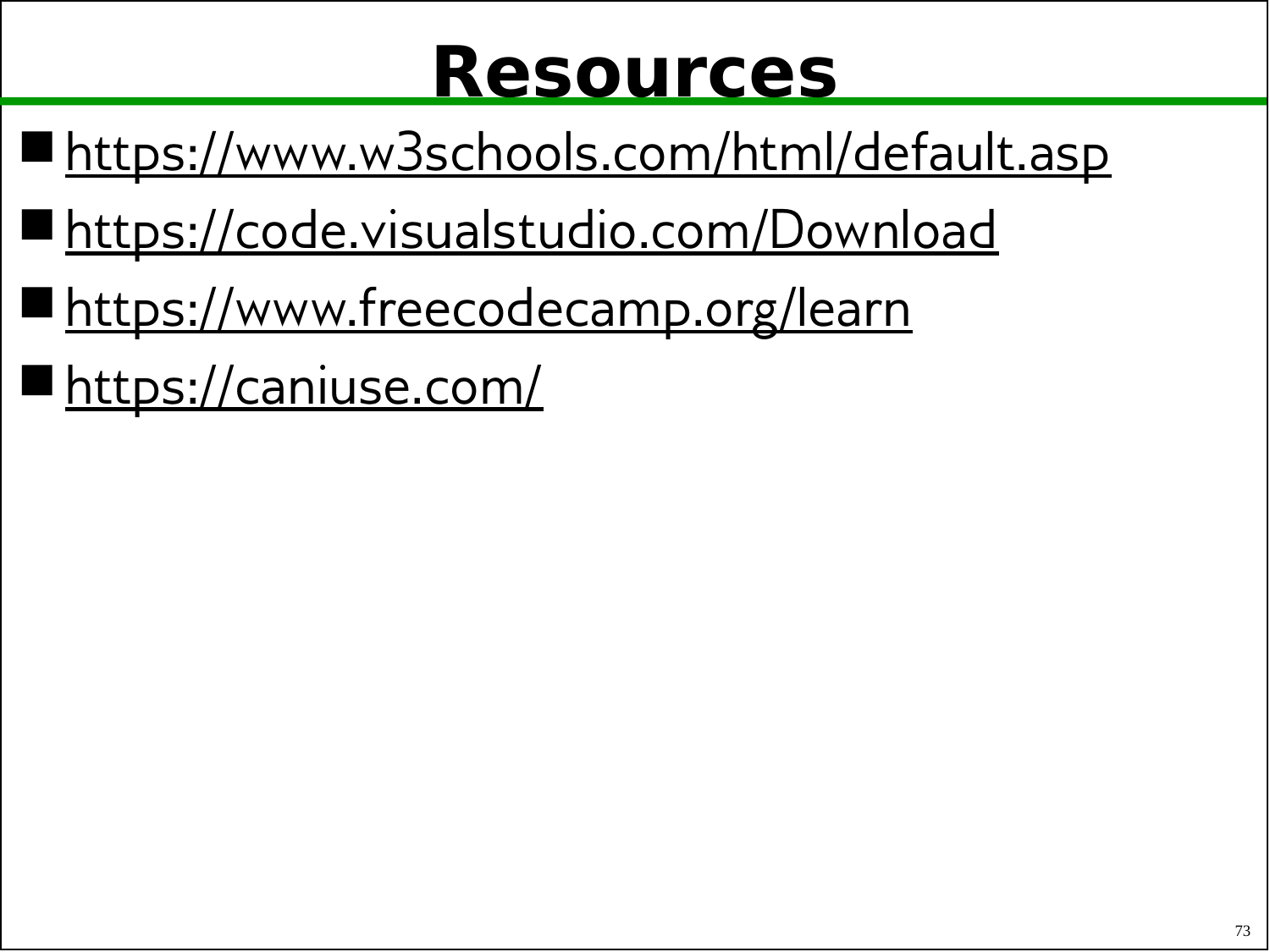

# Resources
https://www.w3schools.com/html/default.asp
https://code.visualstudio.com/Download
https://www.freecodecamp.org/learn
https://caniuse.com/

73